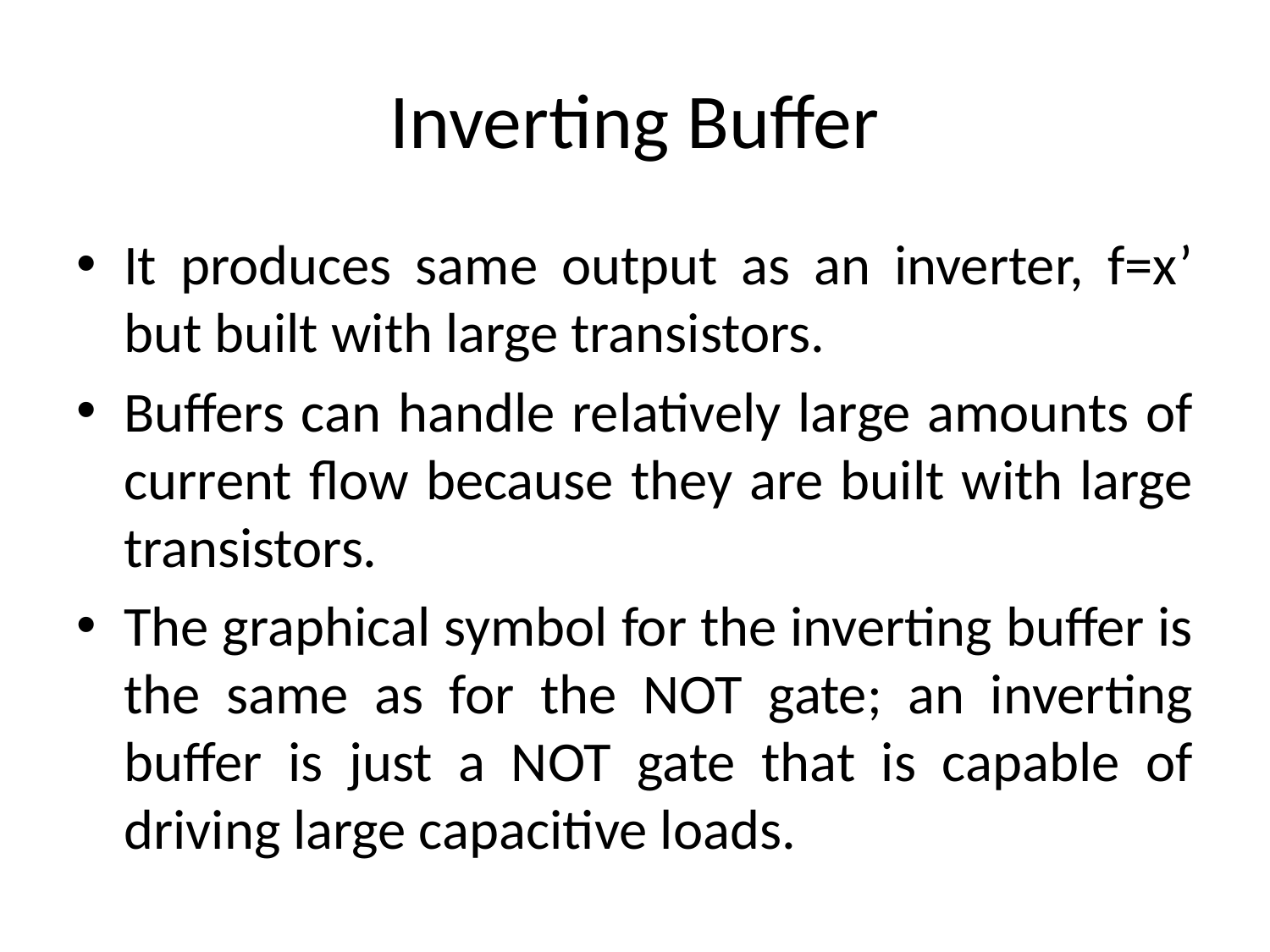

# Inverting Buffer
It produces same output as an inverter, f=x’ but built with large transistors.
Buffers can handle relatively large amounts of current flow because they are built with large transistors.
The graphical symbol for the inverting buffer is the same as for the NOT gate; an inverting buffer is just a NOT gate that is capable of driving large capacitive loads.